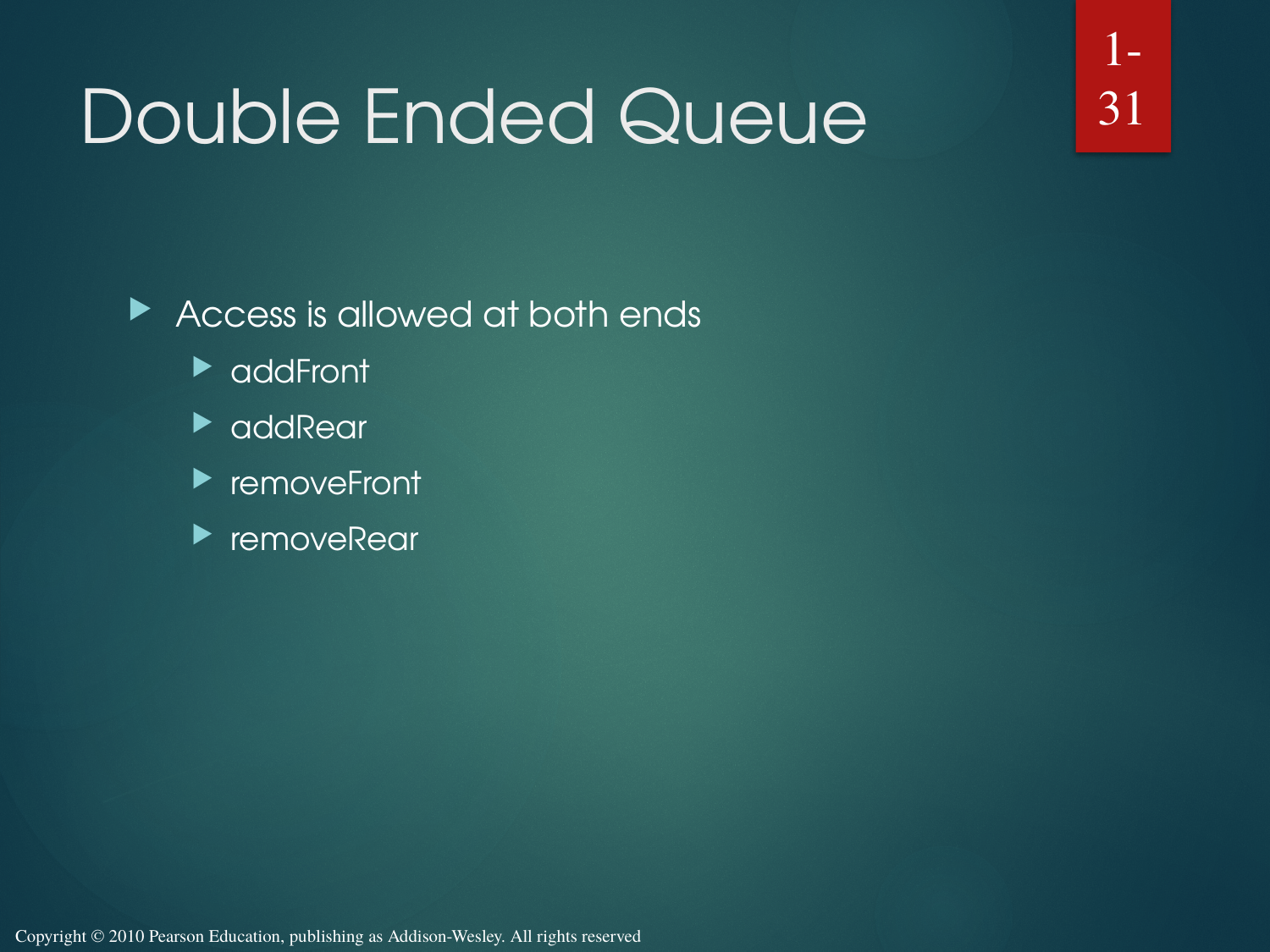

1-31
# Double Ended Queue
Access is allowed at both ends
addFront
addRear
removeFront
removeRear